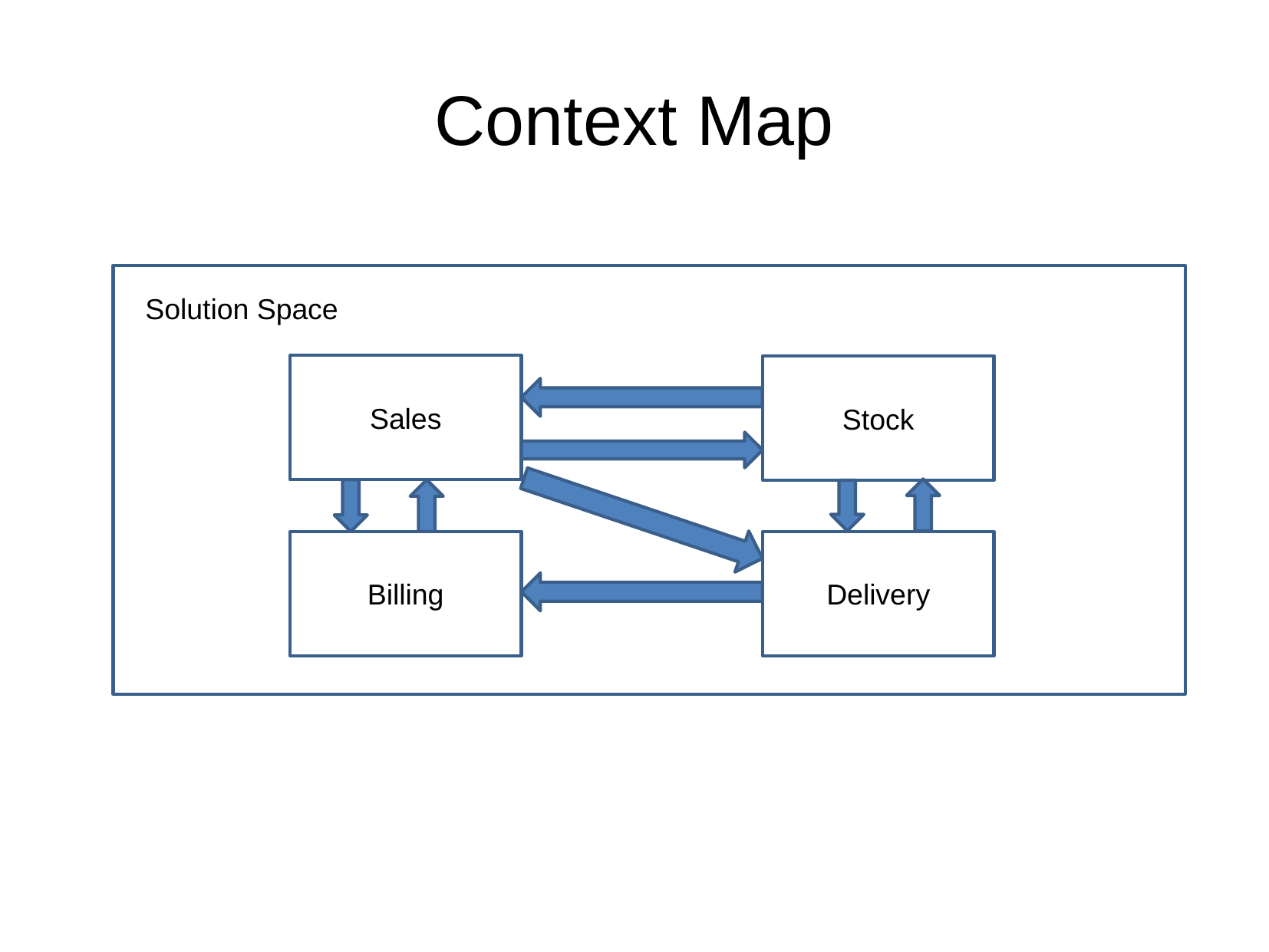

Context Map

Solution Space
Sales
Stock

Billing
Delivery